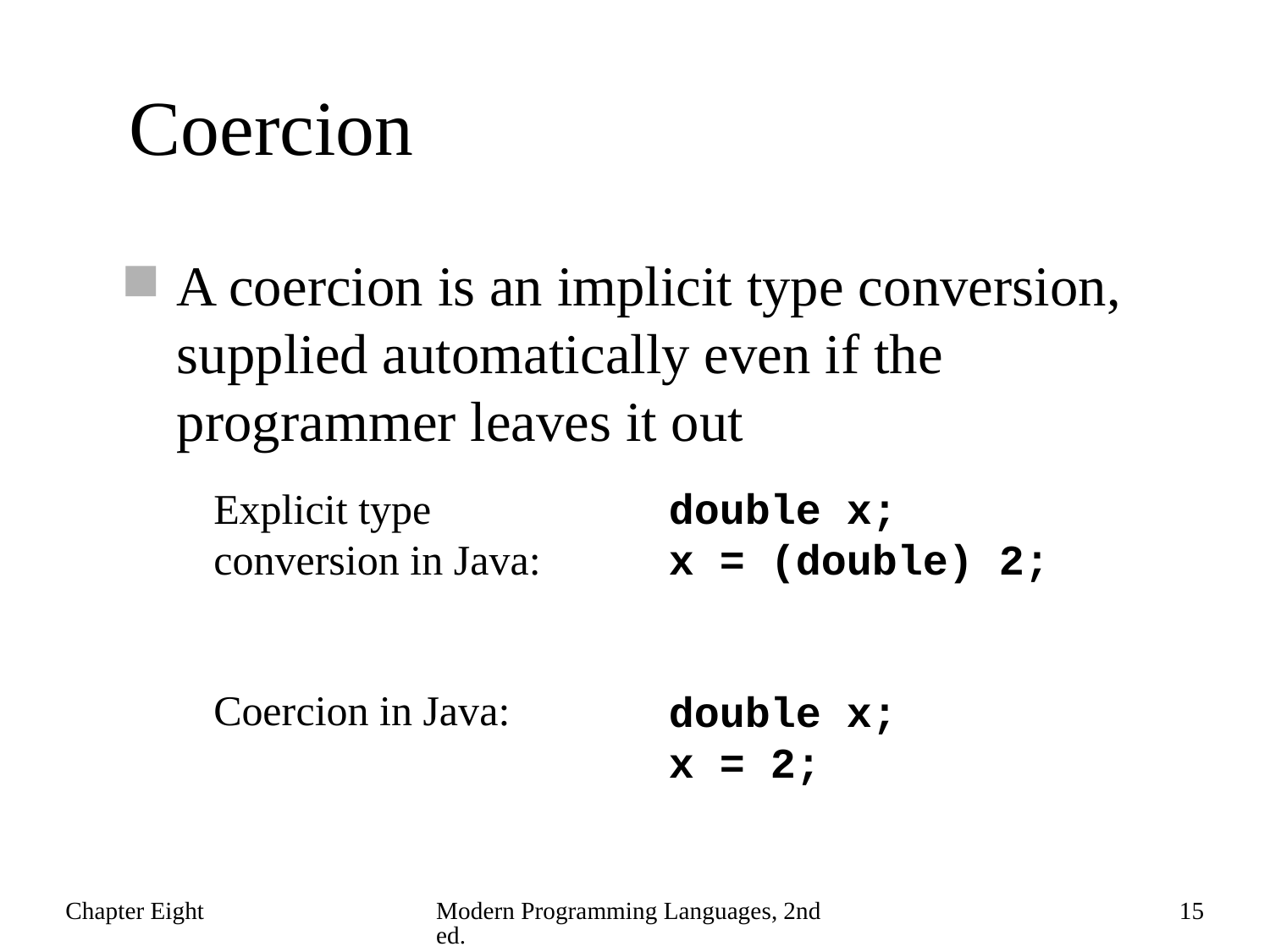

# Coercion
A coercion is an implicit type conversion, supplied automatically even if the programmer leaves it out
Explicit type conversion in Java:
double x;
x = (double) 2;
double x;
x = 2;

Coercion in Java:
Chapter Eight
Modern Programming Languages, 2nd ed.
15